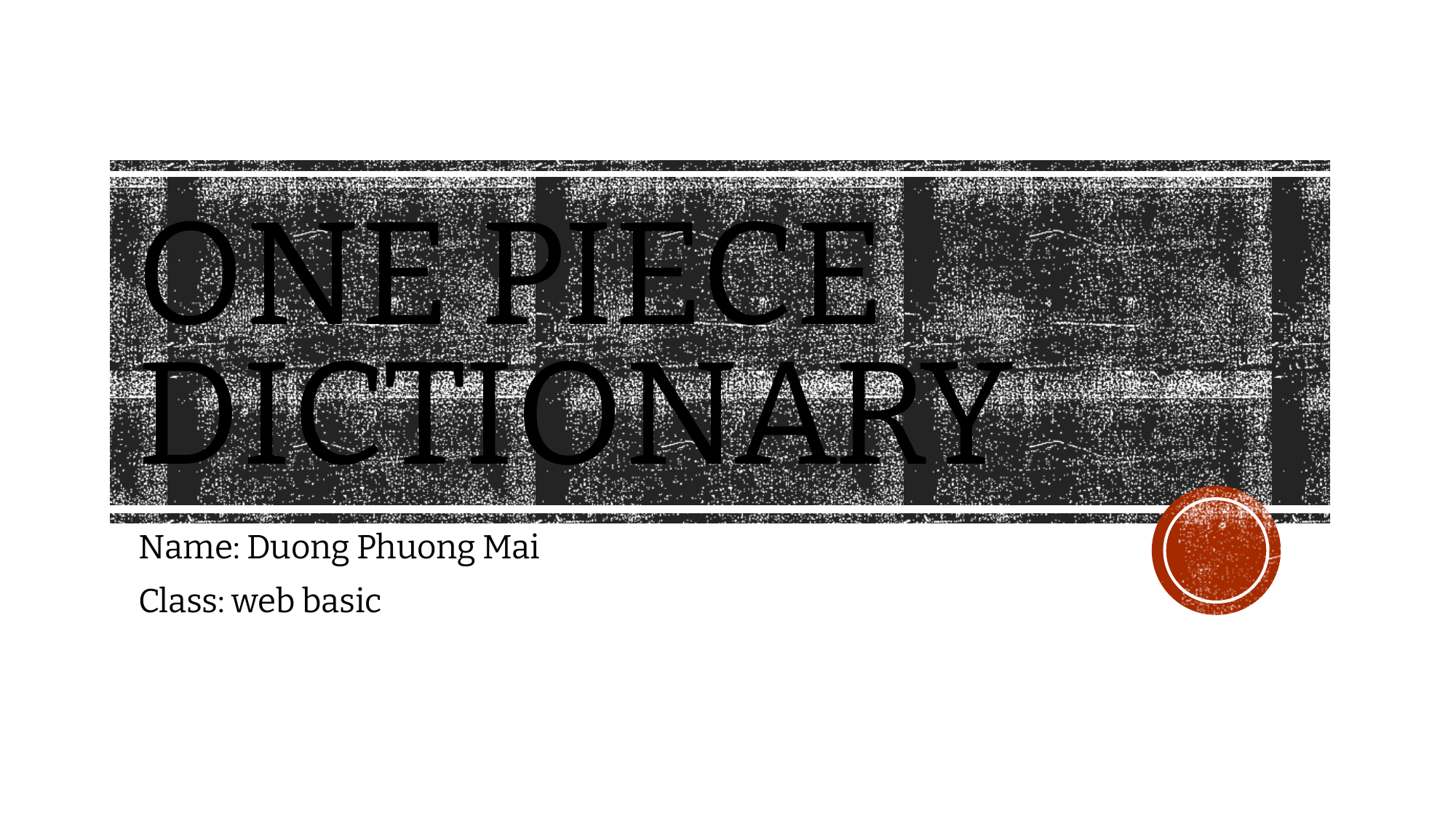

# One PiECE Dictionary
Name: Duong Phuong Mai
Class: web basic